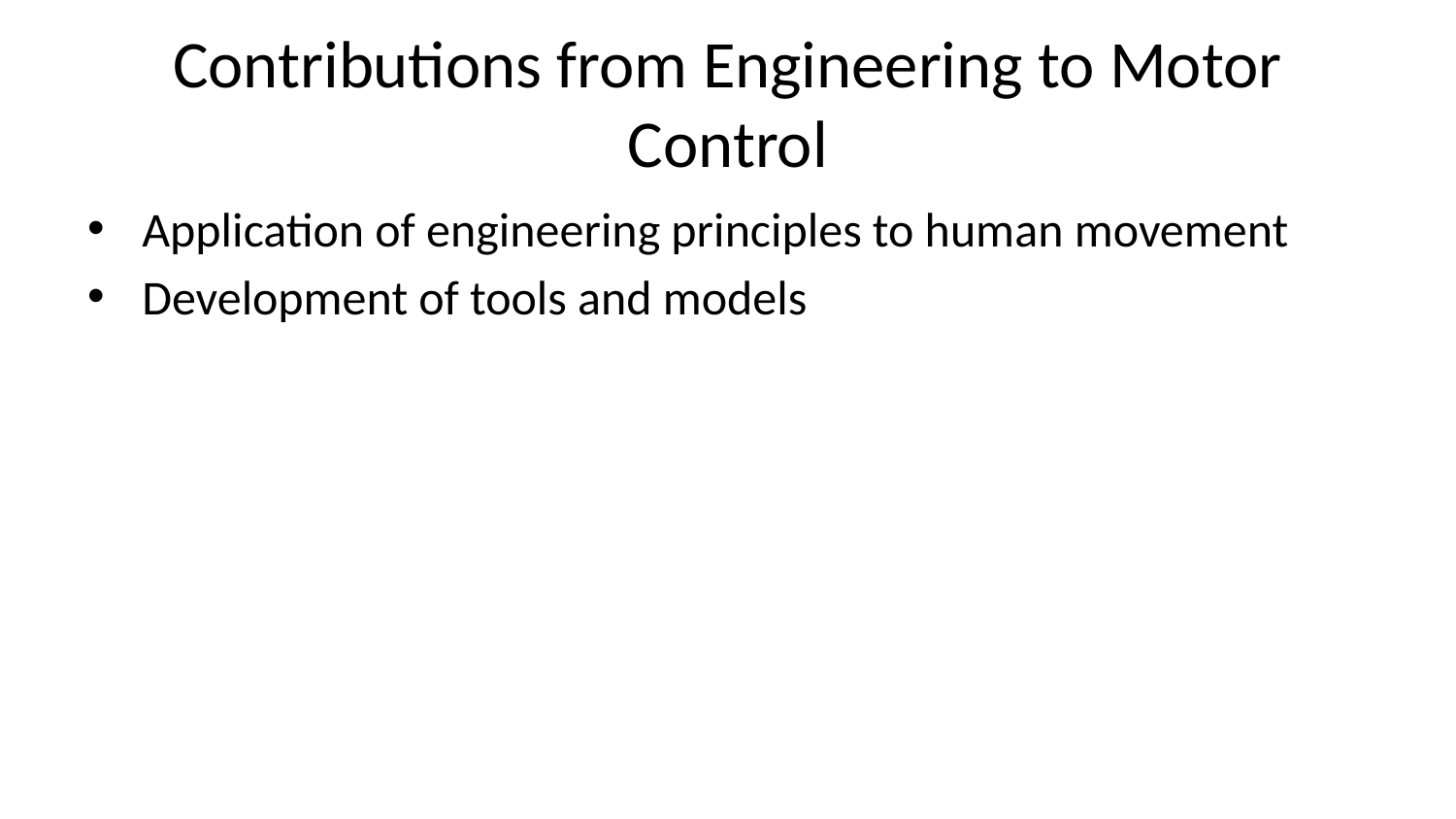

# Contributions from Engineering to Motor Control
Application of engineering principles to human movement
Development of tools and models